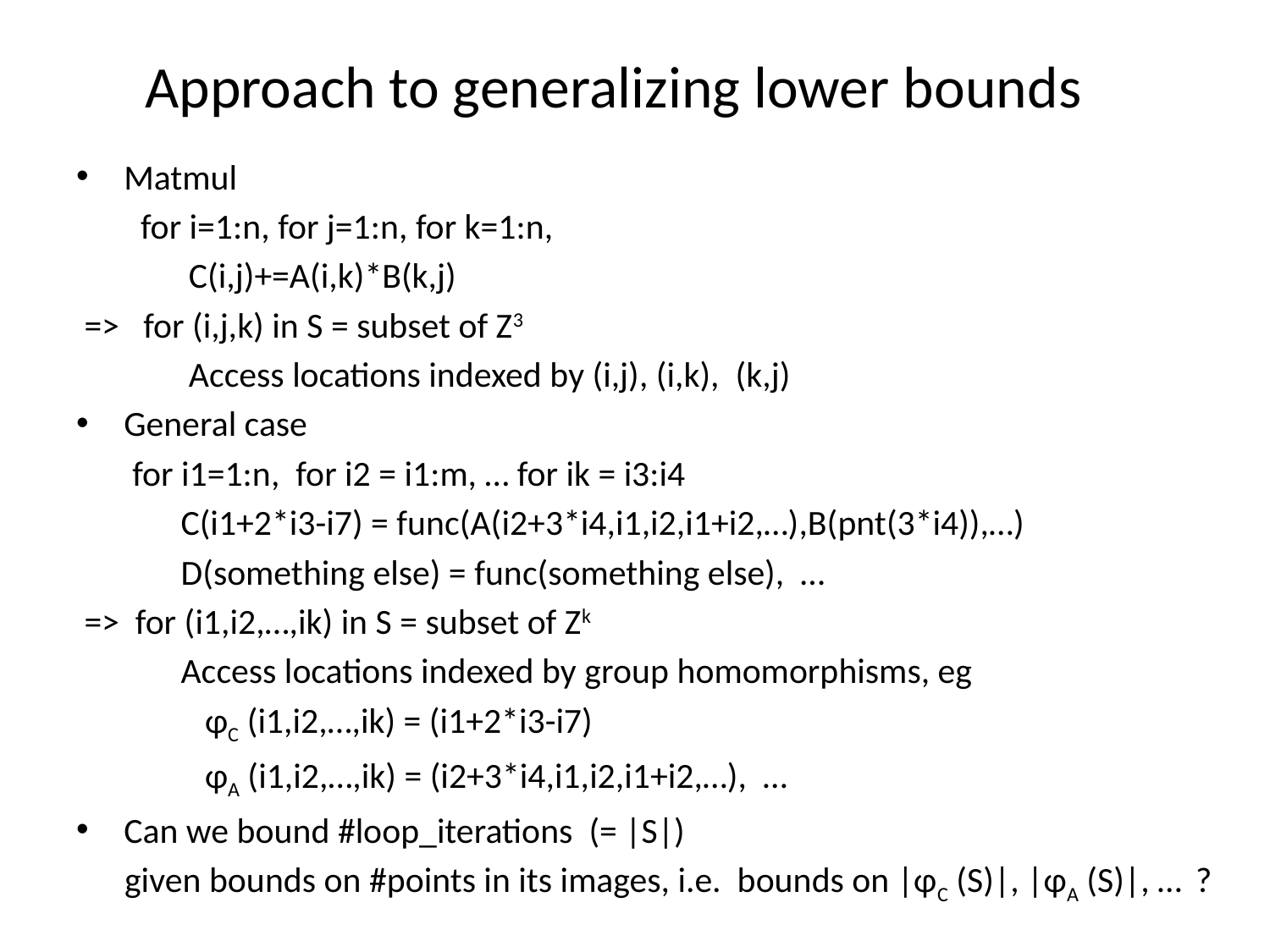

# Approach to generalizing lower bounds
Matmul
        for i=1:n, for j=1:n, for k=1:n,
              C(i,j)+=A(i,k)*B(k,j)
 =>   for (i,j,k) in S = subset of Z3
              Access locations indexed by (i,j), (i,k),  (k,j)
General case
       for i1=1:n,  for i2 = i1:m, … for ik = i3:i4
             C(i1+2*i3-i7) = func(A(i2+3*i4,i1,i2,i1+i2,…),B(pnt(3*i4)),…)
             D(something else) = func(something else),  …
 =>  for (i1,i2,…,ik) in S = subset of Zk
             Access locations indexed by group homomorphisms, eg
                φC (i1,i2,…,ik) = (i1+2*i3-i7)
                φA (i1,i2,…,ik) = (i2+3*i4,i1,i2,i1+i2,…),  …
Can we bound #loop_iterations  (= |S|)
      given bounds on #points in its images, i.e.  bounds on |φC (S)|, |φA (S)|, …   ?